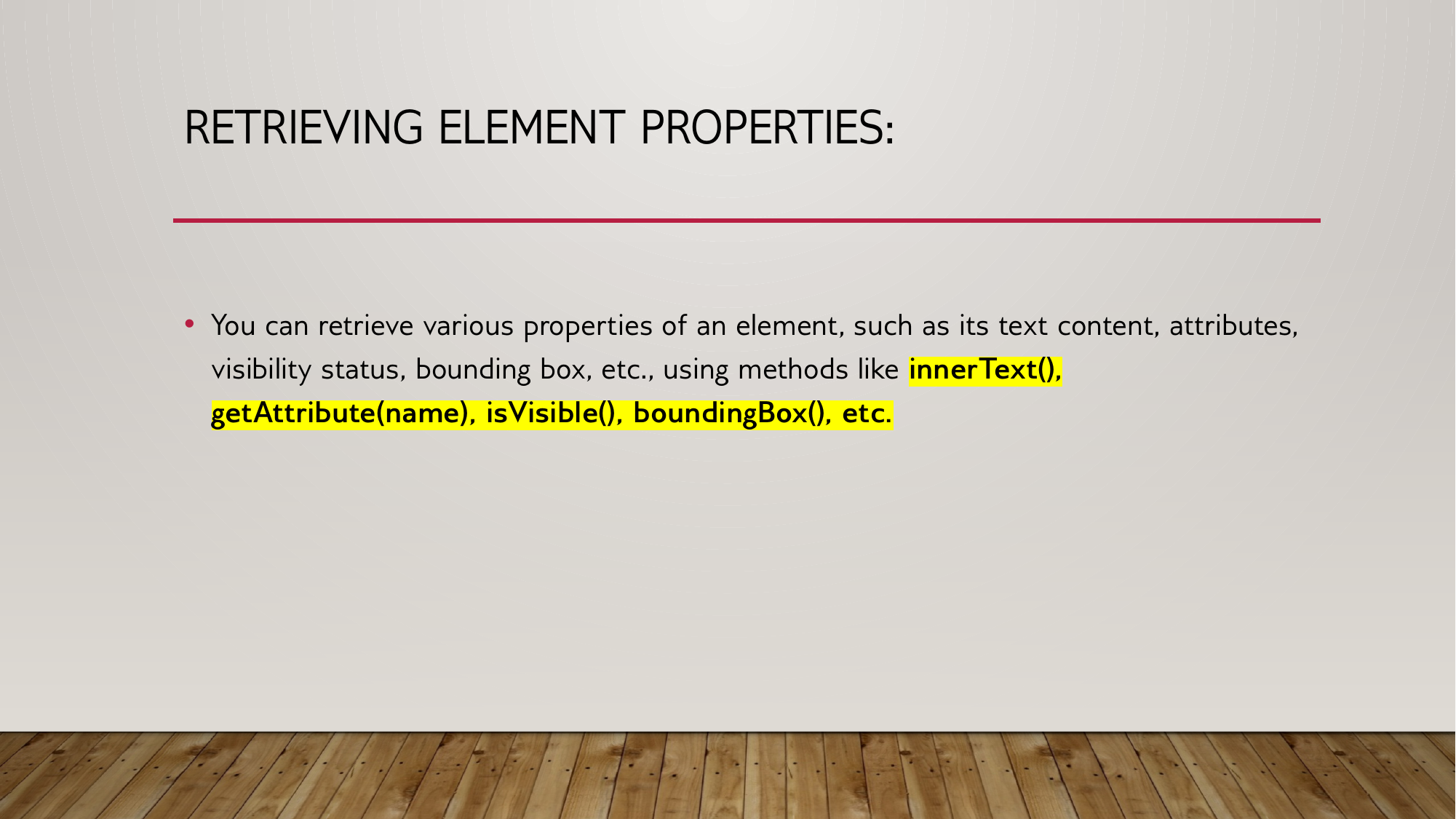

# Retrieving Element Properties:

You can retrieve various properties of an element, such as its text content, attributes, visibility status, bounding box, etc., using methods like innerText(), getAttribute(name), isVisible(), boundingBox(), etc.